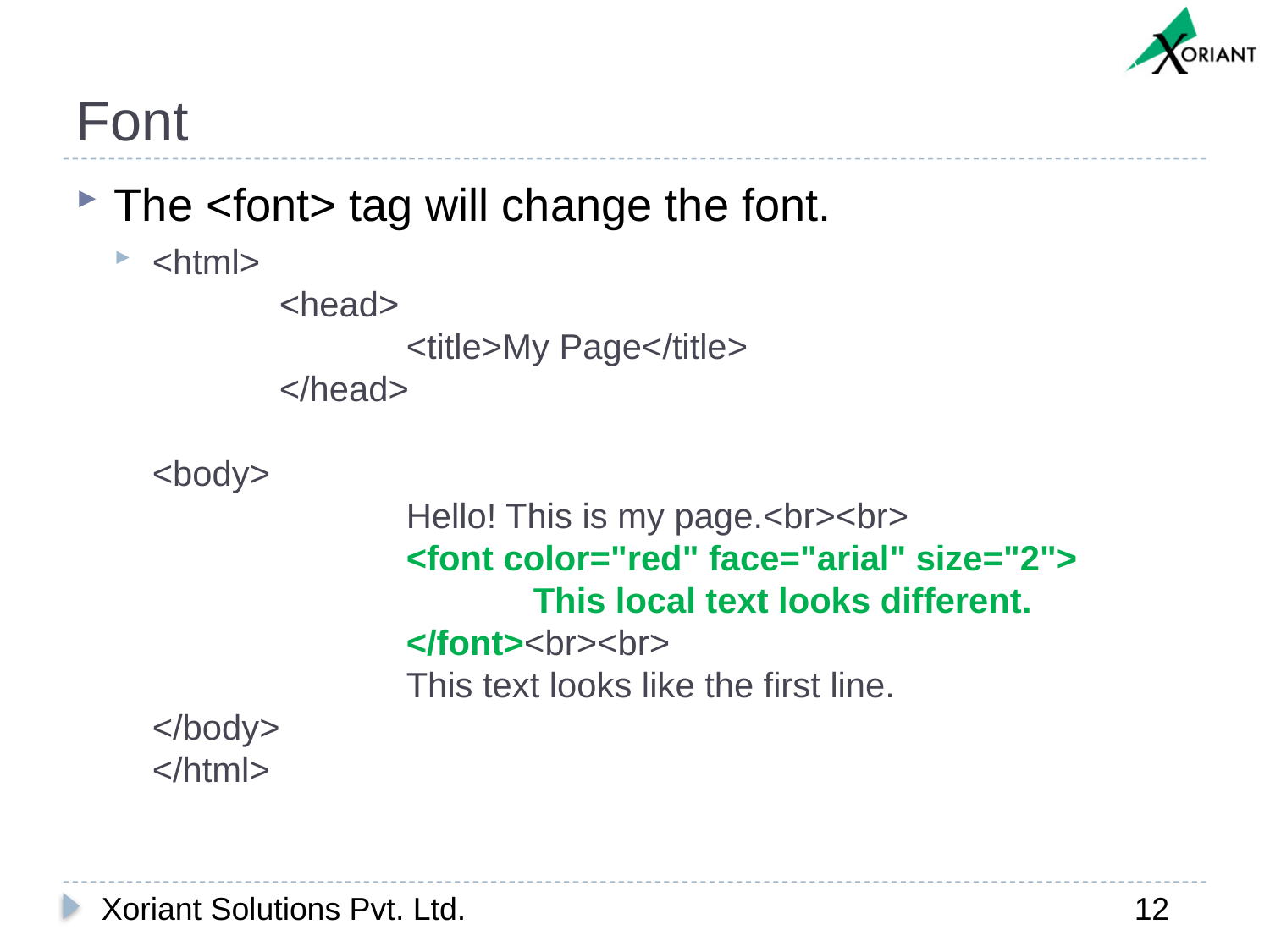

# Font
The <font> tag will change the font.
<html>
	<head>
		<title>My Page</title>
	</head>
<body>
		Hello! This is my page.<br><br>
		<font color="red" face="arial" size="2">
			This local text looks different.
		</font><br><br>
		This text looks like the first line.
</body>
</html>
Xoriant Solutions Pvt. Ltd.
12